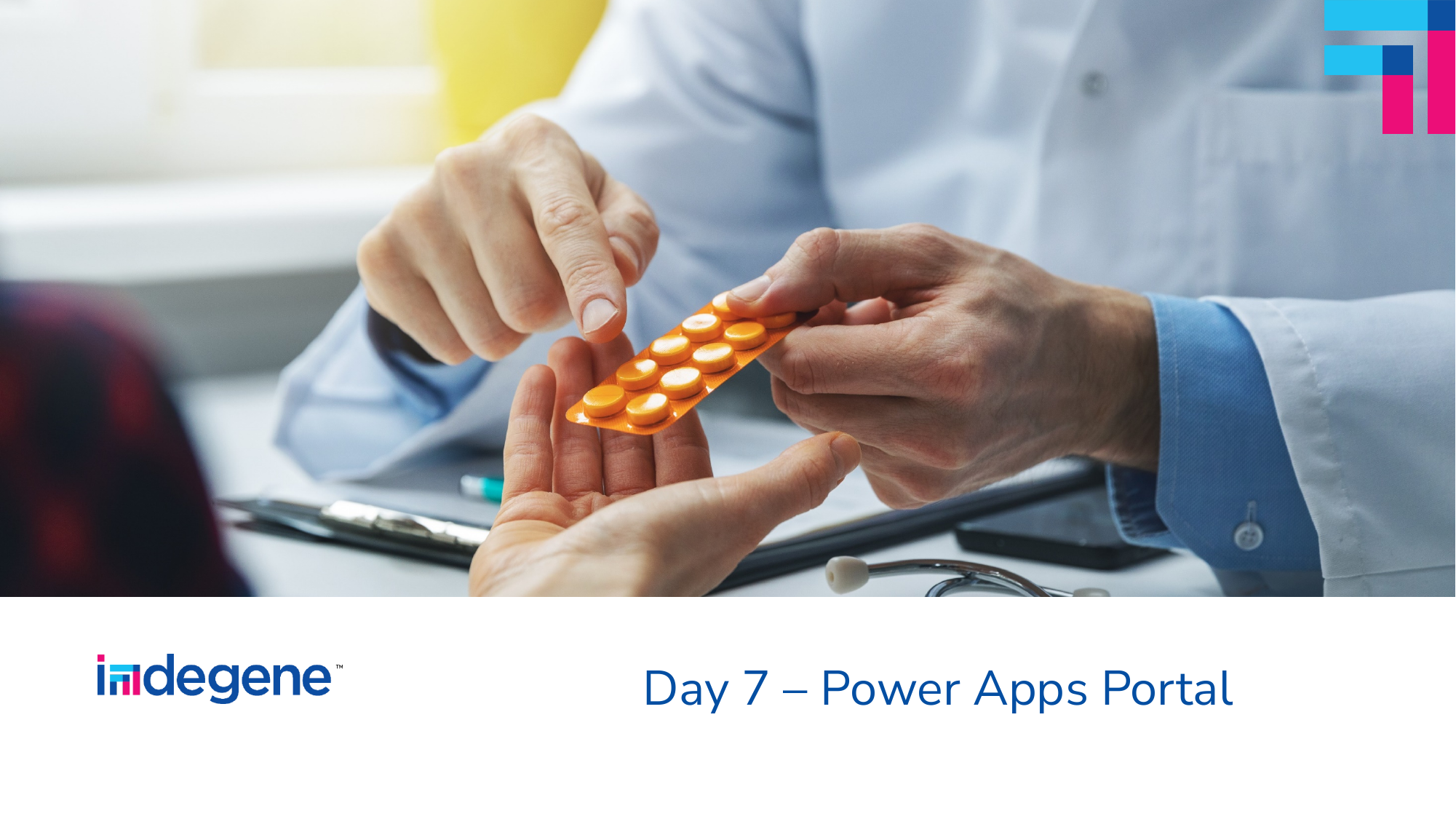

# Day 7 – Power Apps Portal